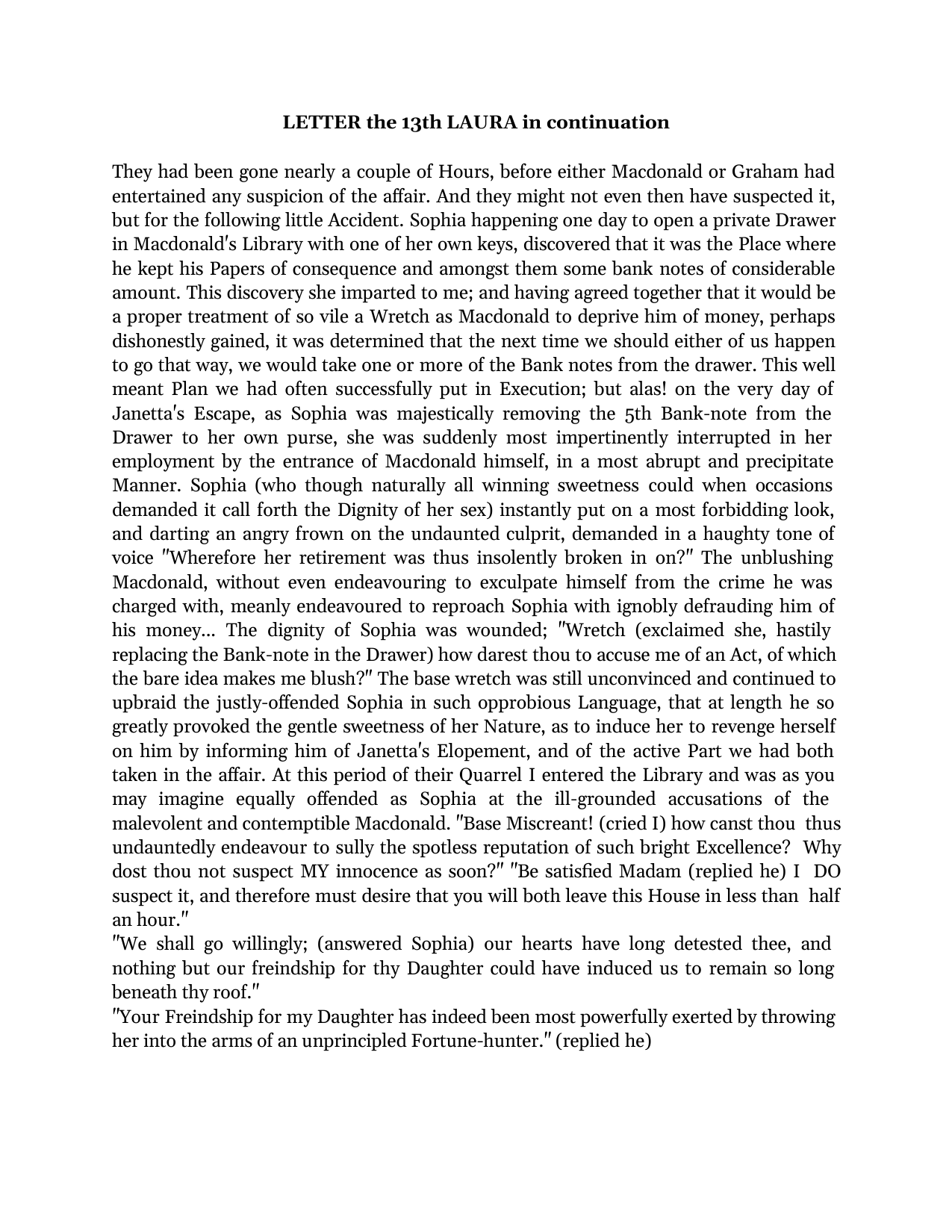

LETTER the 13th LAURA in continuation

They had been gone nearly a couple of Hours, before either Macdonald or Graham had  entertained any suspicion of the affair. And they might not even then have suspected it,  but for the following little Accident. Sophia happening one day to open a private Drawer  in Macdonald's Library with one of her own keys, discovered that it was the Place where  he kept his Papers of consequence and amongst them some bank notes of considerable  amount. This discovery she imparted to me; and having agreed together that it would be  a proper treatment of so vile a Wretch as Macdonald to deprive him of money, perhaps  dishonestly gained, it was determined that the next time we should either of us happen  to go that way, we would take one or more of the Bank notes from the drawer. This well  meant Plan we had often successfully put in Execution; but alas! on the very day of  Janetta's Escape, as Sophia was majestically removing the 5th Bank-note from the  Drawer to her own purse, she was suddenly most impertinently interrupted in her  employment by the entrance of Macdonald himself, in a most abrupt and precipitate  Manner. Sophia (who though naturally all winning sweetness could when occasions  demanded it call forth the Dignity of her sex) instantly put on a most forbidding look,  and darting an angry frown on the undaunted culprit, demanded in a haughty tone of  voice "Wherefore her retirement was thus insolently broken in on?" The unblushing  Macdonald, without even endeavouring to exculpate himself from the crime he was  charged with, meanly endeavoured to reproach Sophia with ignobly defrauding him of  his money... The dignity of Sophia was wounded; "Wretch (exclaimed she, hastily  replacing the Bank-note in the Drawer) how darest thou to accuse me of an Act, of which  the bare idea makes me blush?" The base wretch was still unconvinced and continued to  upbraid the justly-offended Sophia in such opprobious Language, that at length he so  greatly provoked the gentle sweetness of her Nature, as to induce her to revenge herself  on him by informing him of Janetta's Elopement, and of the active Part we had both  taken in the affair. At this period of their Quarrel I entered the Library and was as you  may imagine equally offended as Sophia at the ill-grounded accusations of the  malevolent and contemptible Macdonald. "Base Miscreant! (cried I) how canst thou  thus undauntedly endeavour to sully the spotless reputation of such bright Excellence?  Why dost thou not suspect MY innocence as soon?" "Be satisfied Madam (replied he) I  DO suspect it, and therefore must desire that you will both leave this House in less than  half an hour."
"We shall go willingly; (answered Sophia) our hearts have long detested thee, and  nothing but our freindship for thy Daughter could have induced us to remain so long  beneath thy roof."
"Your Freindship for my Daughter has indeed been most powerfully exerted by throwing  her into the arms of an unprincipled Fortune-hunter." (replied he)